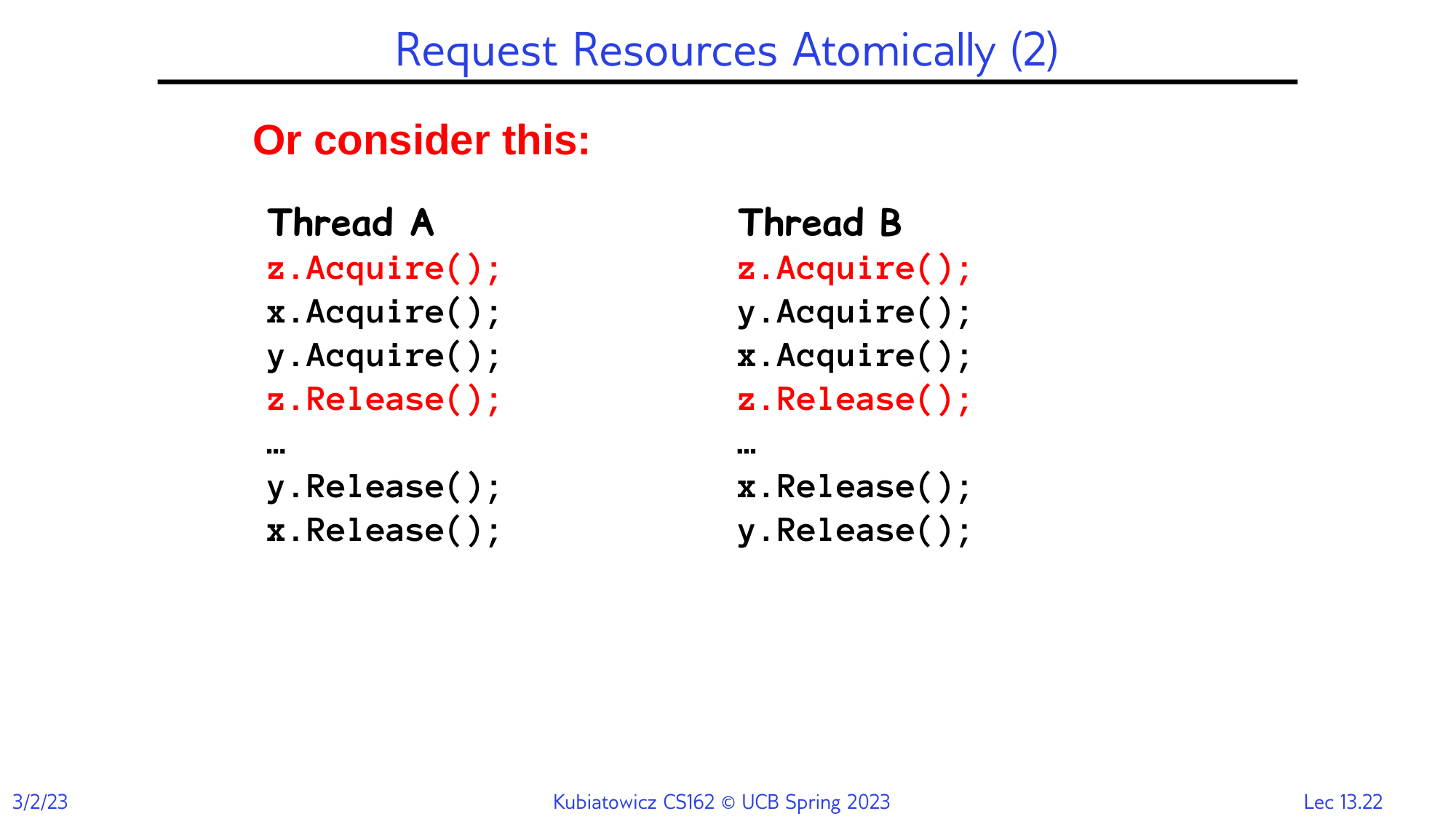

# Request Resources Atomically (2)
Or consider this:
Thread A
z.Acquire();
x.Acquire();
y.Acquire();
z.Release();
…
y.Release();
x.Release();
Thread B
z.Acquire();
y.Acquire();
x.Acquire();
z.Release();
…
x.Release();
y.Release();